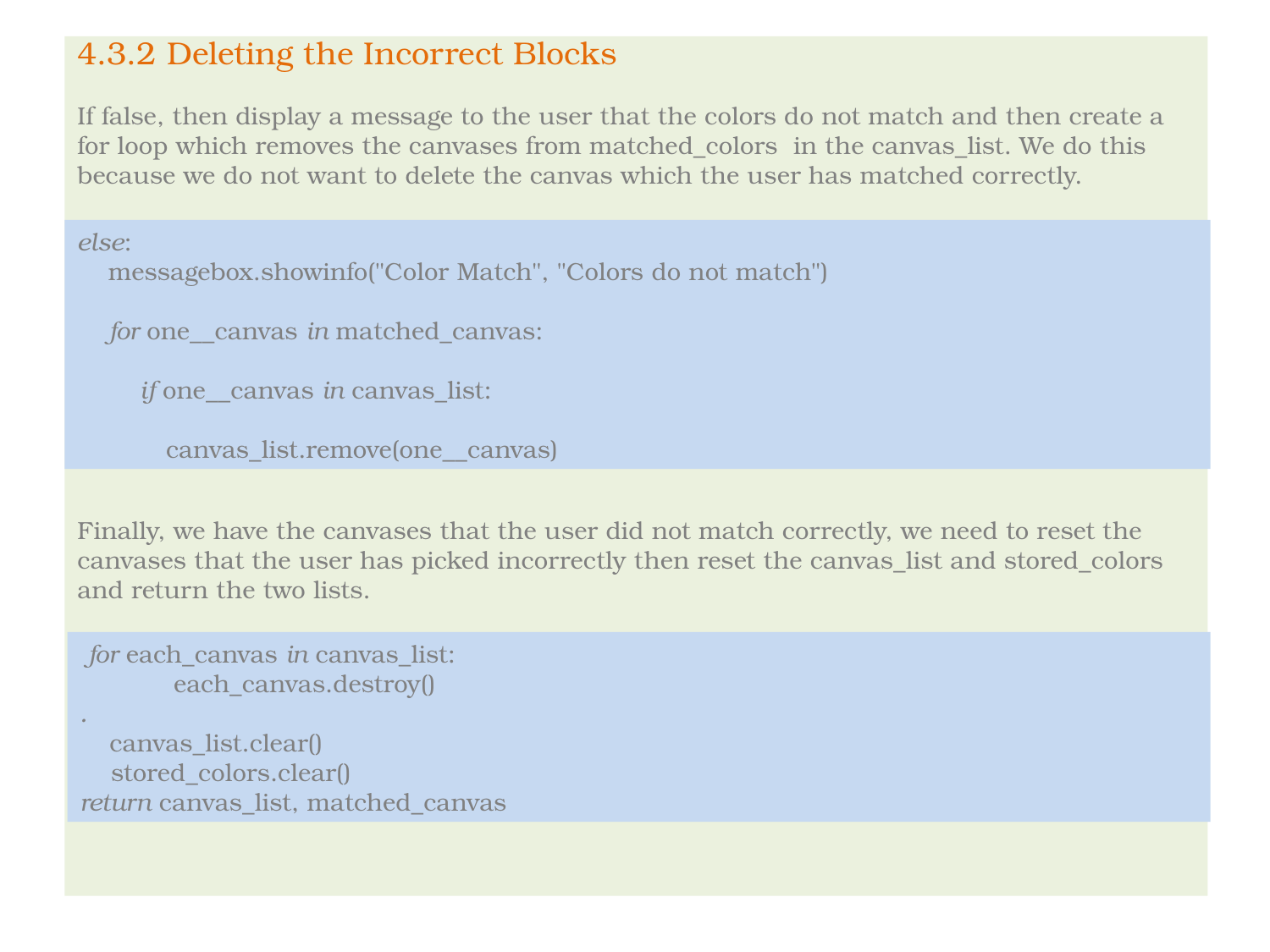

# 4.3.2 Deleting the Incorrect Blocks If false, then display a message to the user that the colors do not match and then create a for loop which removes the canvases from matched_colors  in the canvas_list. We do this because we do not want to delete the canvas which the user has matched correctly. Finally, we have the canvases that the user did not match correctly, we need to reset the canvases that the user has picked incorrectly then reset the canvas_list and stored_colors and return the two lists.
else:
    messagebox.showinfo("Color Match", "Colors do not match")
    for one__canvas in matched_canvas:
        if one__canvas in canvas_list:
            canvas_list.remove(one__canvas)
 for each_canvas in canvas_list:
            each_canvas.destroy()
.
    canvas_list.clear()
    stored_colors.clear()
return canvas_list, matched_canvas